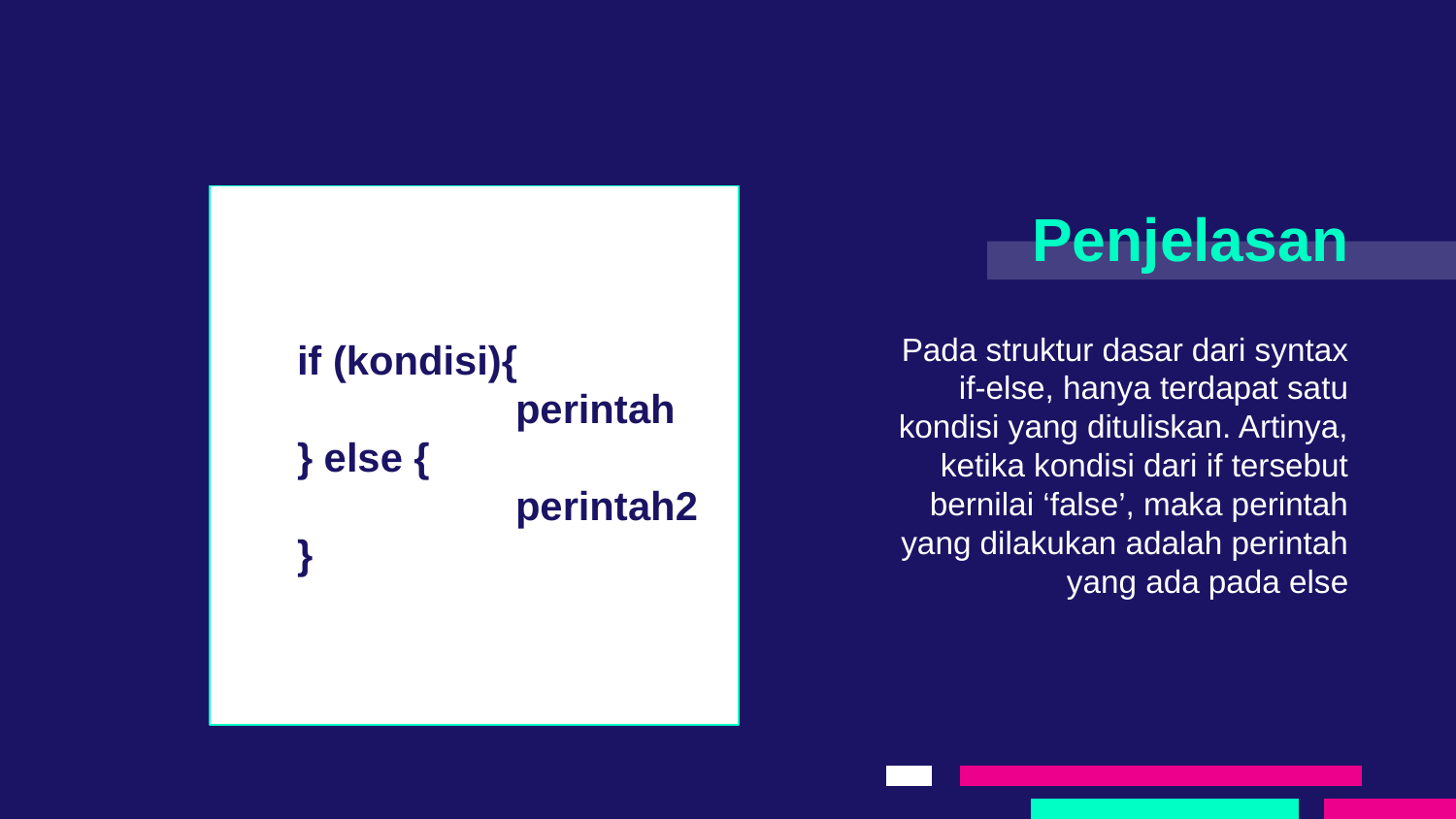

if (kondisi){
		perintah
} else {
		perintah2
}
# Penjelasan
Pada struktur dasar dari syntax if-else, hanya terdapat satu kondisi yang dituliskan. Artinya, ketika kondisi dari if tersebut bernilai ‘false’, maka perintah yang dilakukan adalah perintah yang ada pada else